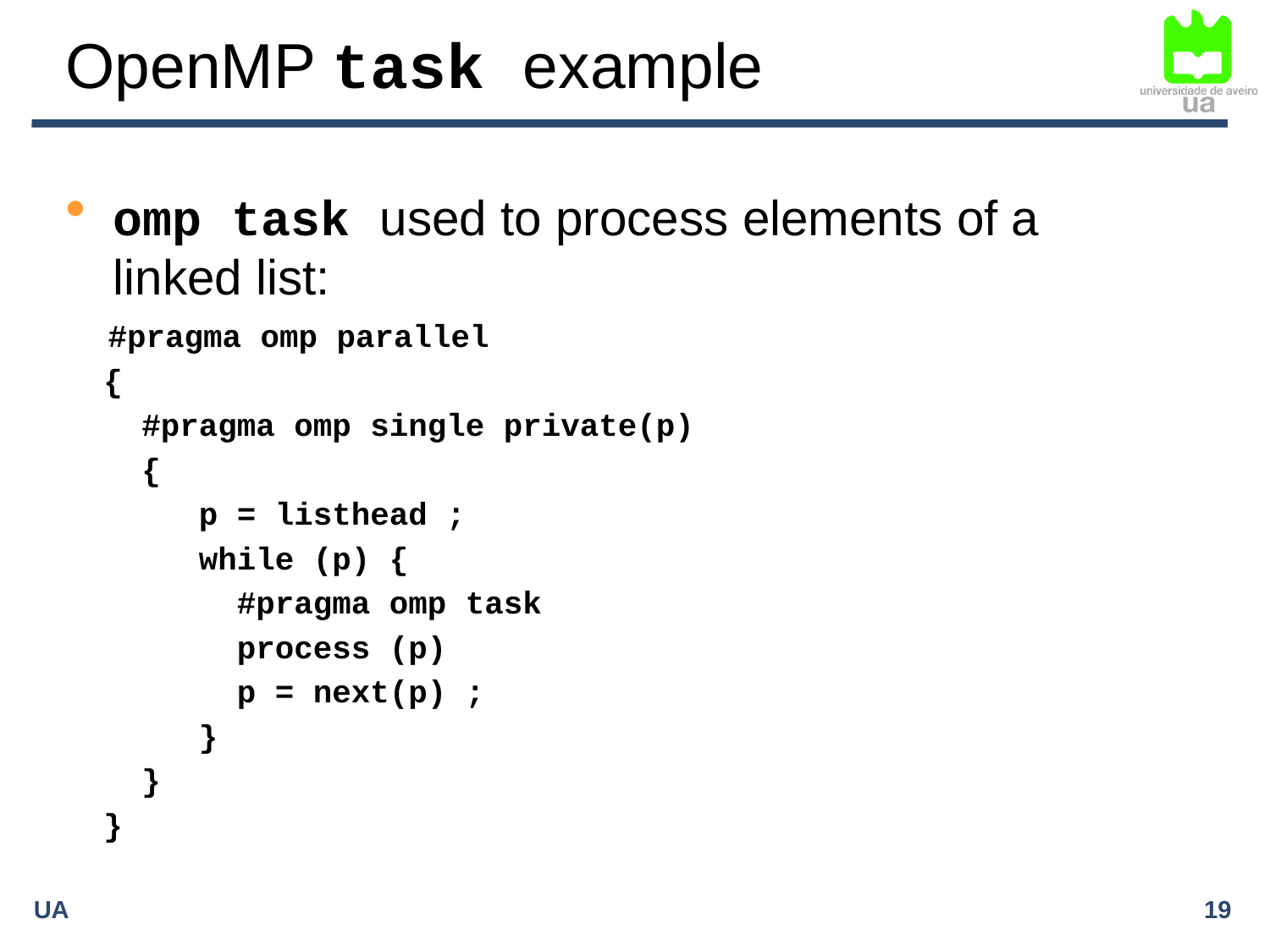

# OpenMP task example
omp task used to process elements of a linked list:
  #pragma omp parallel
  {
    #pragma omp single private(p)
    {
       p = listhead ;
       while (p) {
         #pragma omp task
         process (p)
         p = next(p) ;
       }
    }
  }